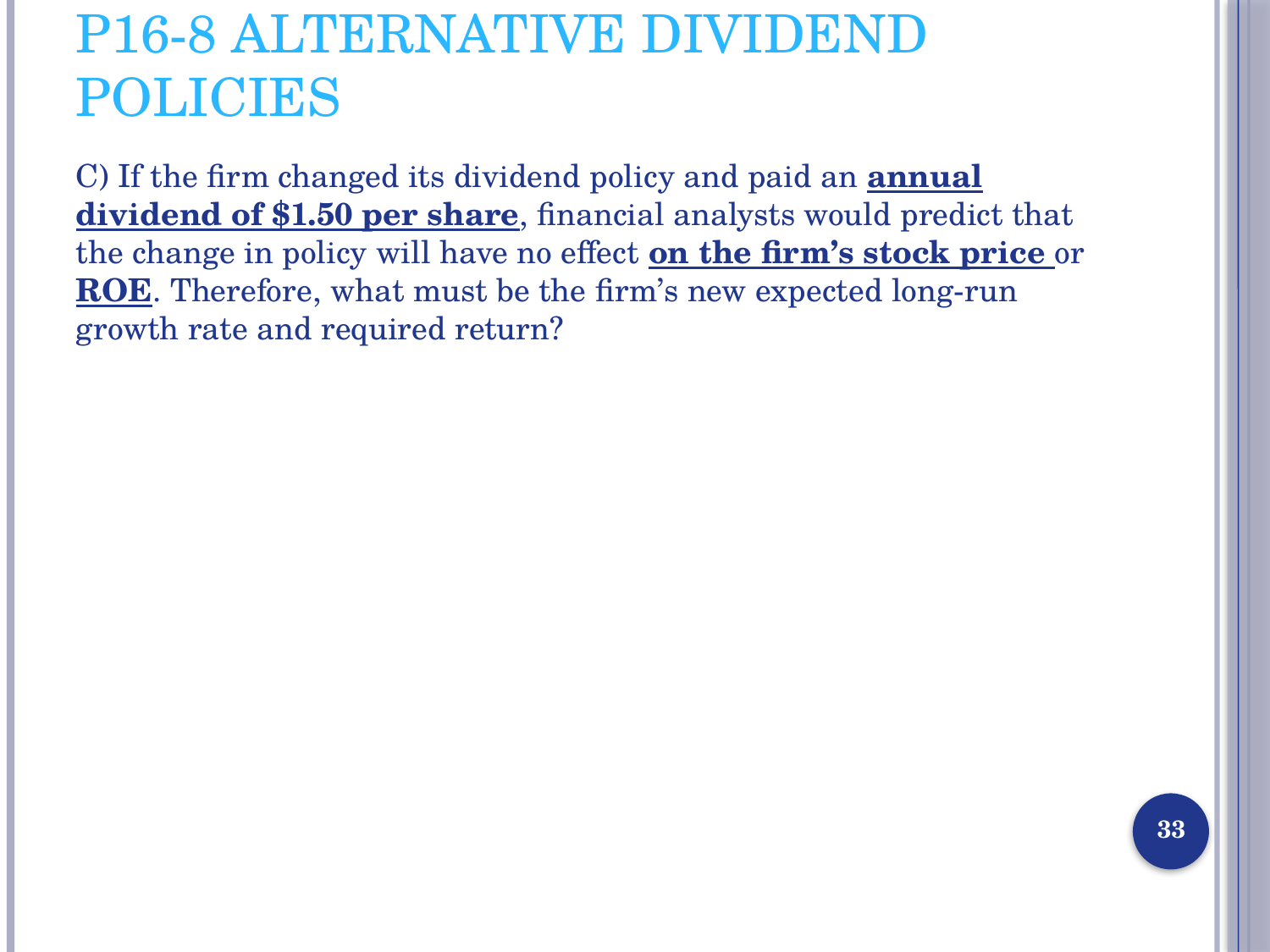

# P16-8 Alternative dividend policies
C) If the firm changed its dividend policy and paid an annual dividend of $1.50 per share, financial analysts would predict that the change in policy will have no effect on the firm’s stock price or ROE. Therefore, what must be the firm’s new expected long-run growth rate and required return?

33